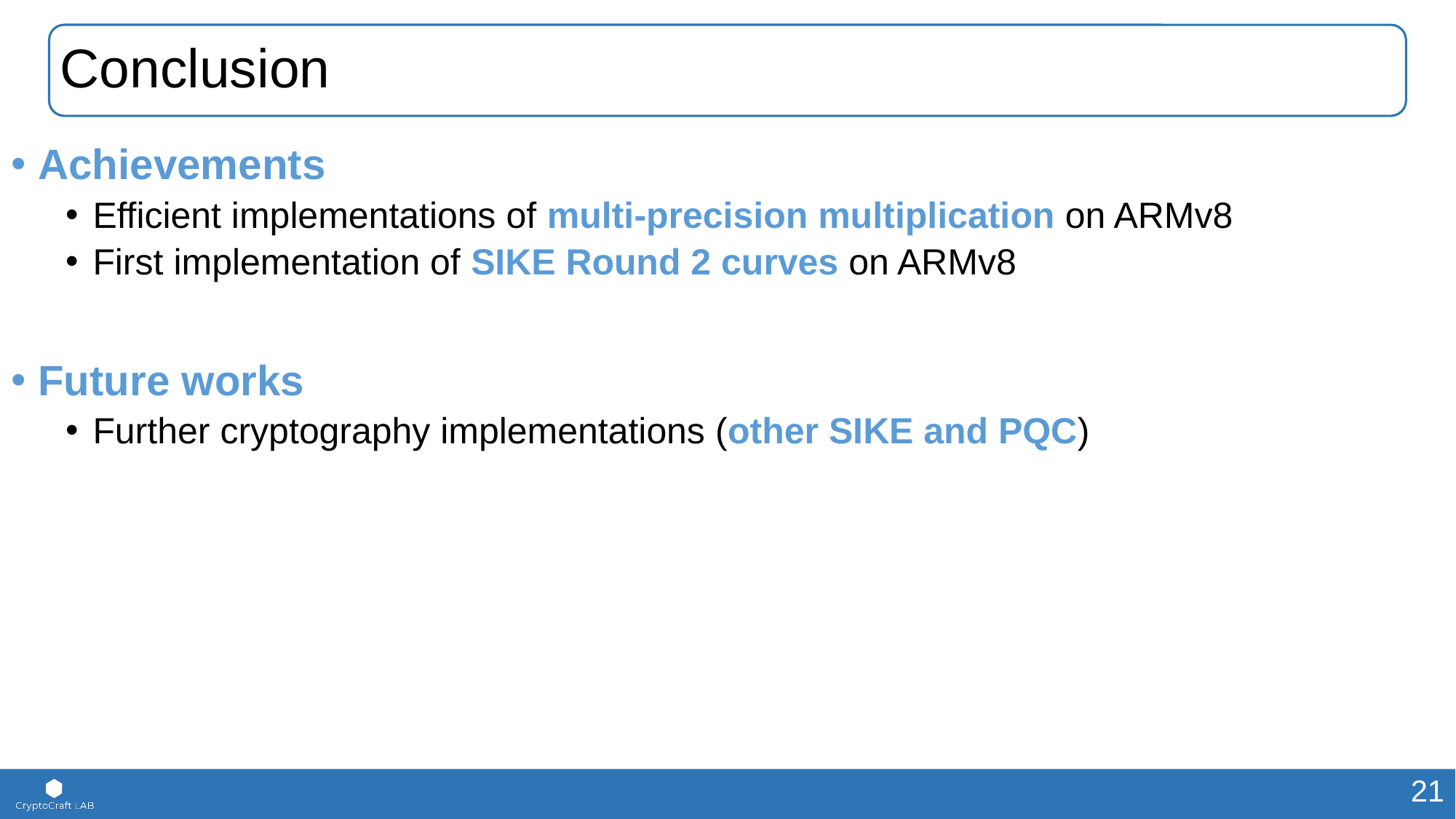

# Conclusion
Achievements
Efficient implementations of multi-precision multiplication on ARMv8
First implementation of SIKE Round 2 curves on ARMv8

Future works
Further cryptography implementations (other SIKE and PQC)